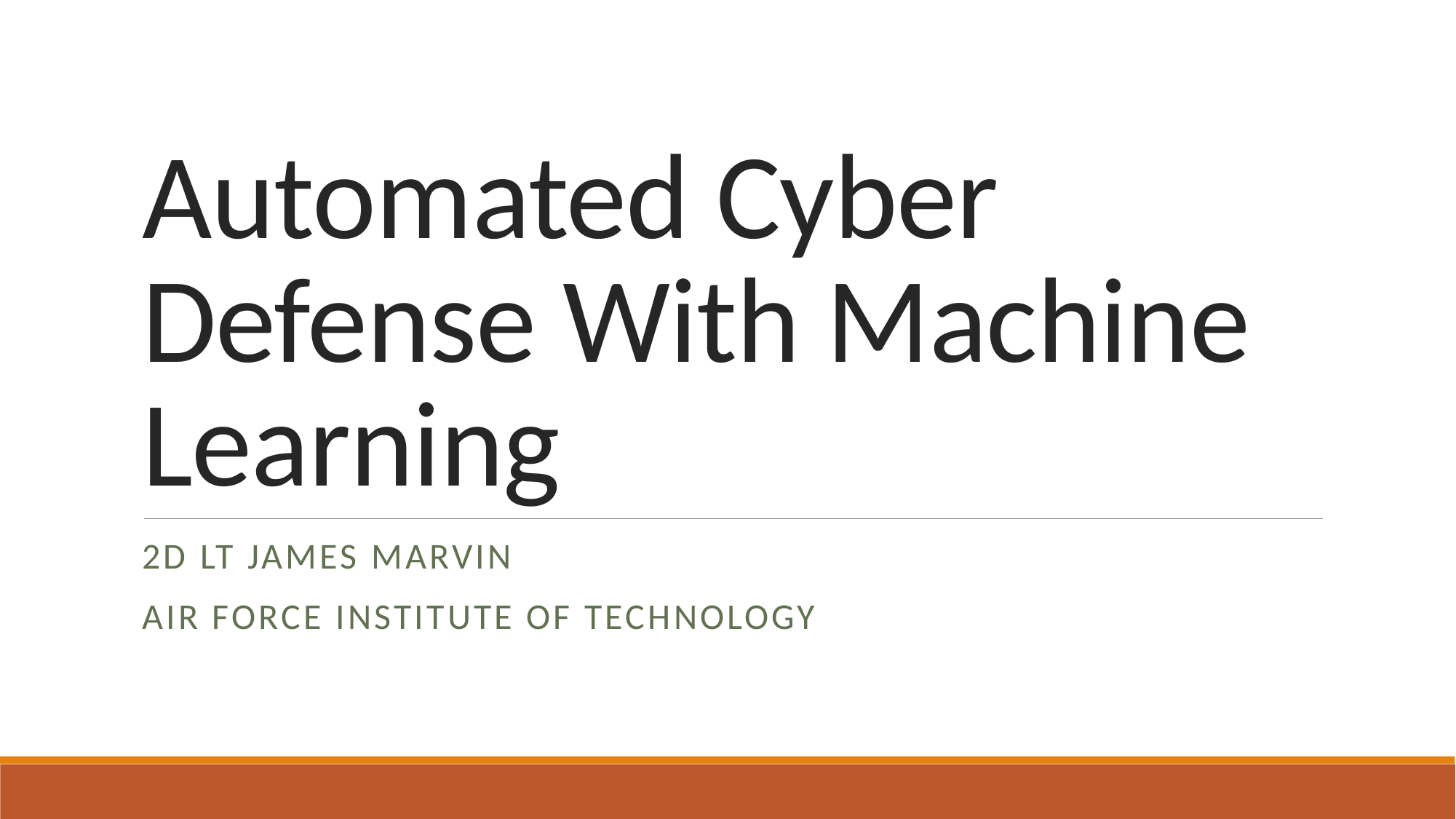

# Automated Cyber Defense With Machine Learning
2d Lt James Marvin
Air Force Institute of Technology